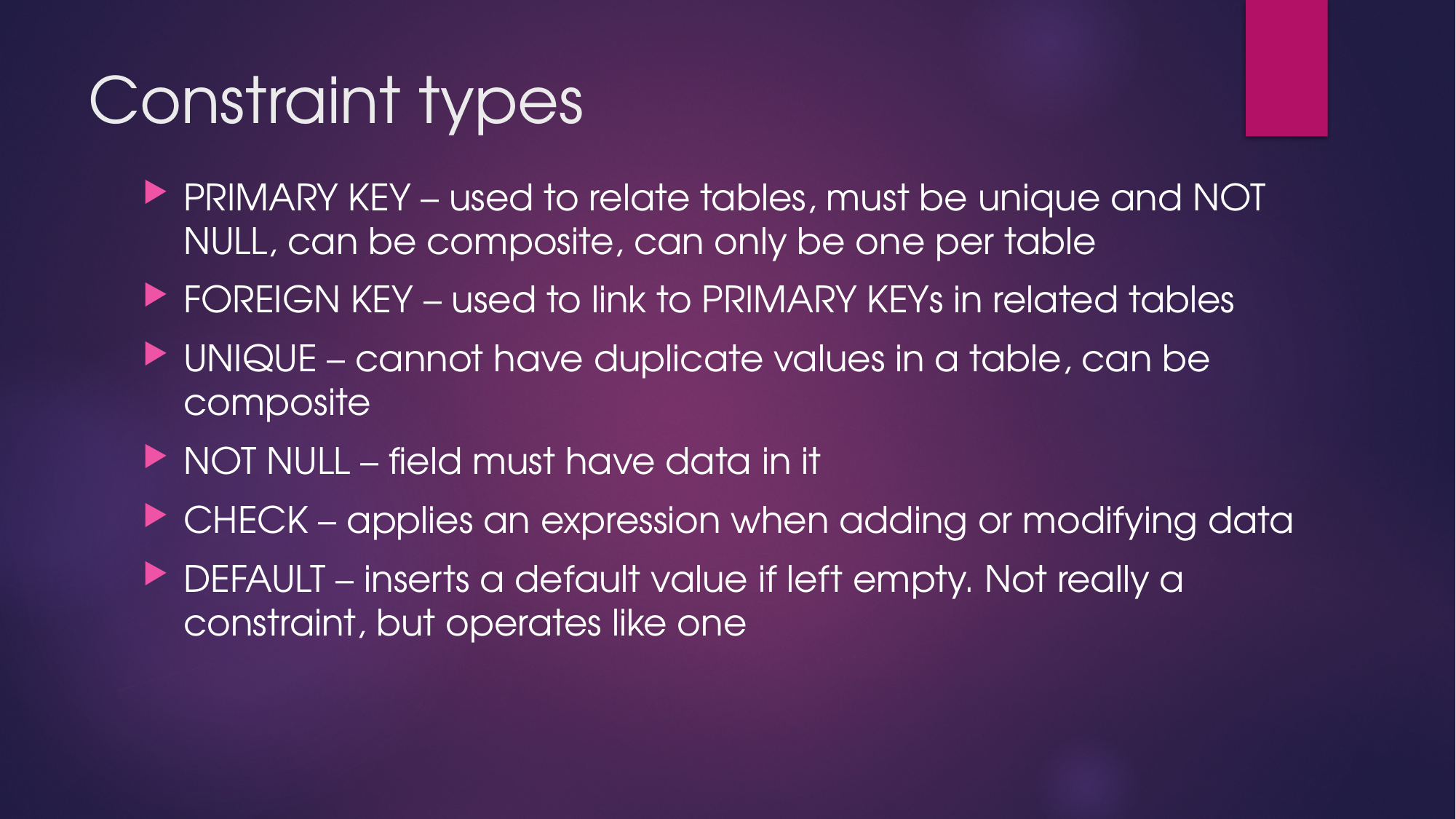

# Constraint types
PRIMARY KEY – used to relate tables, must be unique and NOT NULL, can be composite, can only be one per table
FOREIGN KEY – used to link to PRIMARY KEYs in related tables
UNIQUE – cannot have duplicate values in a table, can be composite
NOT NULL – field must have data in it
CHECK – applies an expression when adding or modifying data
DEFAULT – inserts a default value if left empty. Not really a constraint, but operates like one